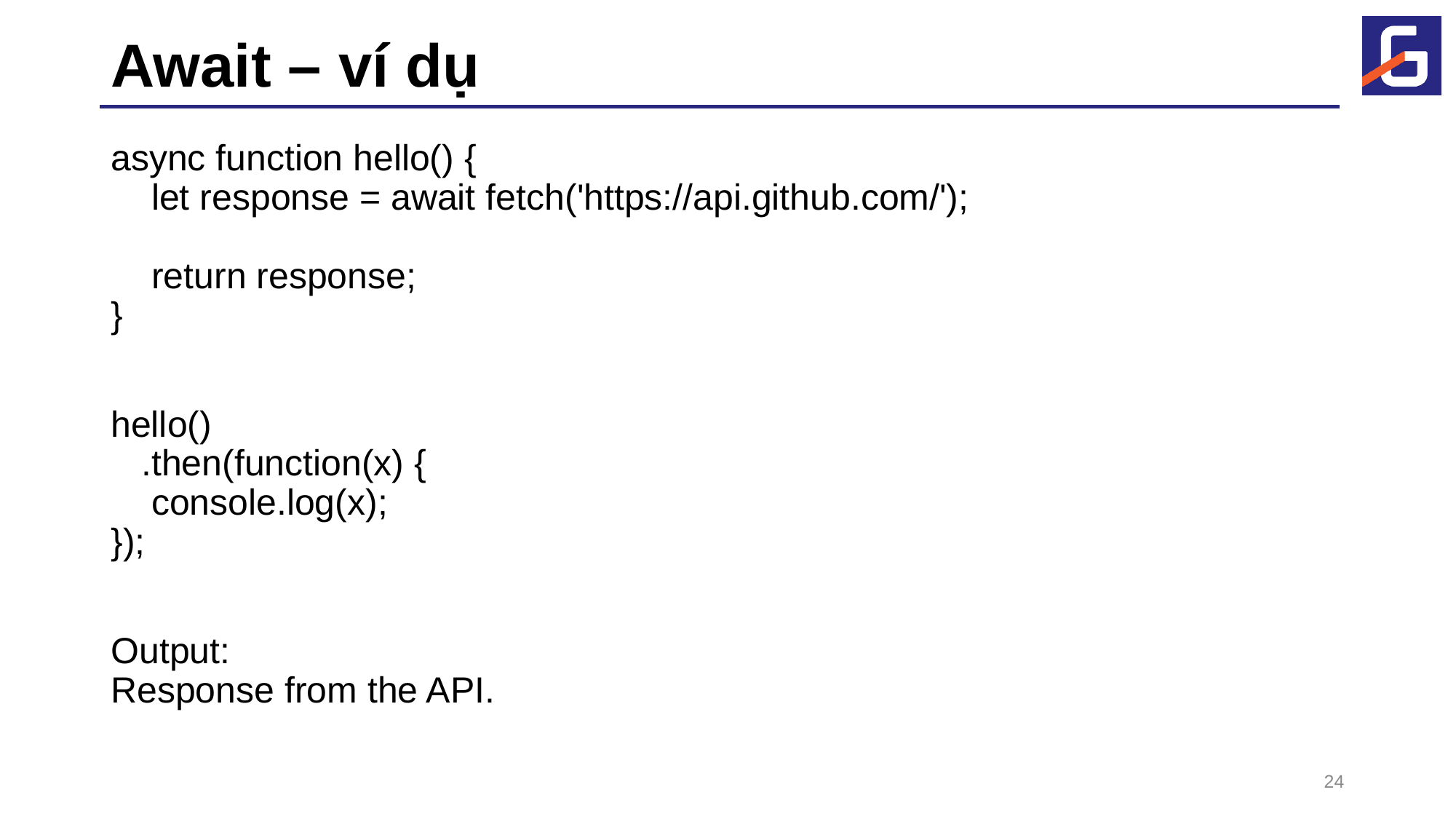

# Await – ví dụ
async function hello() {
    let response = await fetch('https://api.github.com/');
    return response;
}

hello()
   .then(function(x) {
    console.log(x);
});

Output:
Response from the API.
24